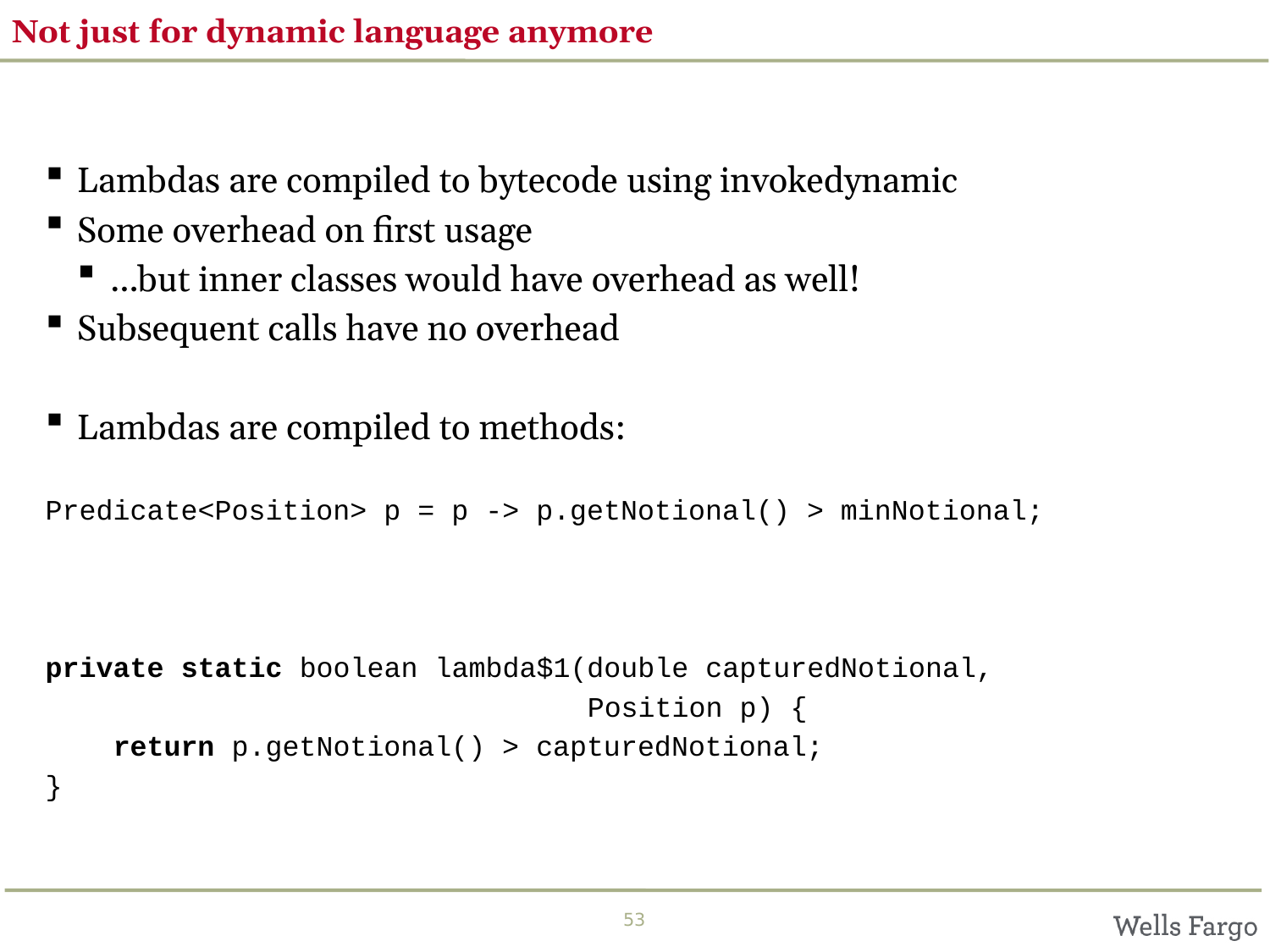

# Not just for dynamic language anymore
Lambdas are compiled to bytecode using invokedynamic
Some overhead on first usage
…but inner classes would have overhead as well!
Subsequent calls have no overhead

Lambdas are compiled to methods:

Predicate<Position> p = p -> p.getNotional() > minNotional;

private static boolean lambda$1(double capturedNotional,
                                Position p) {
    return p.getNotional() > capturedNotional;
}

53